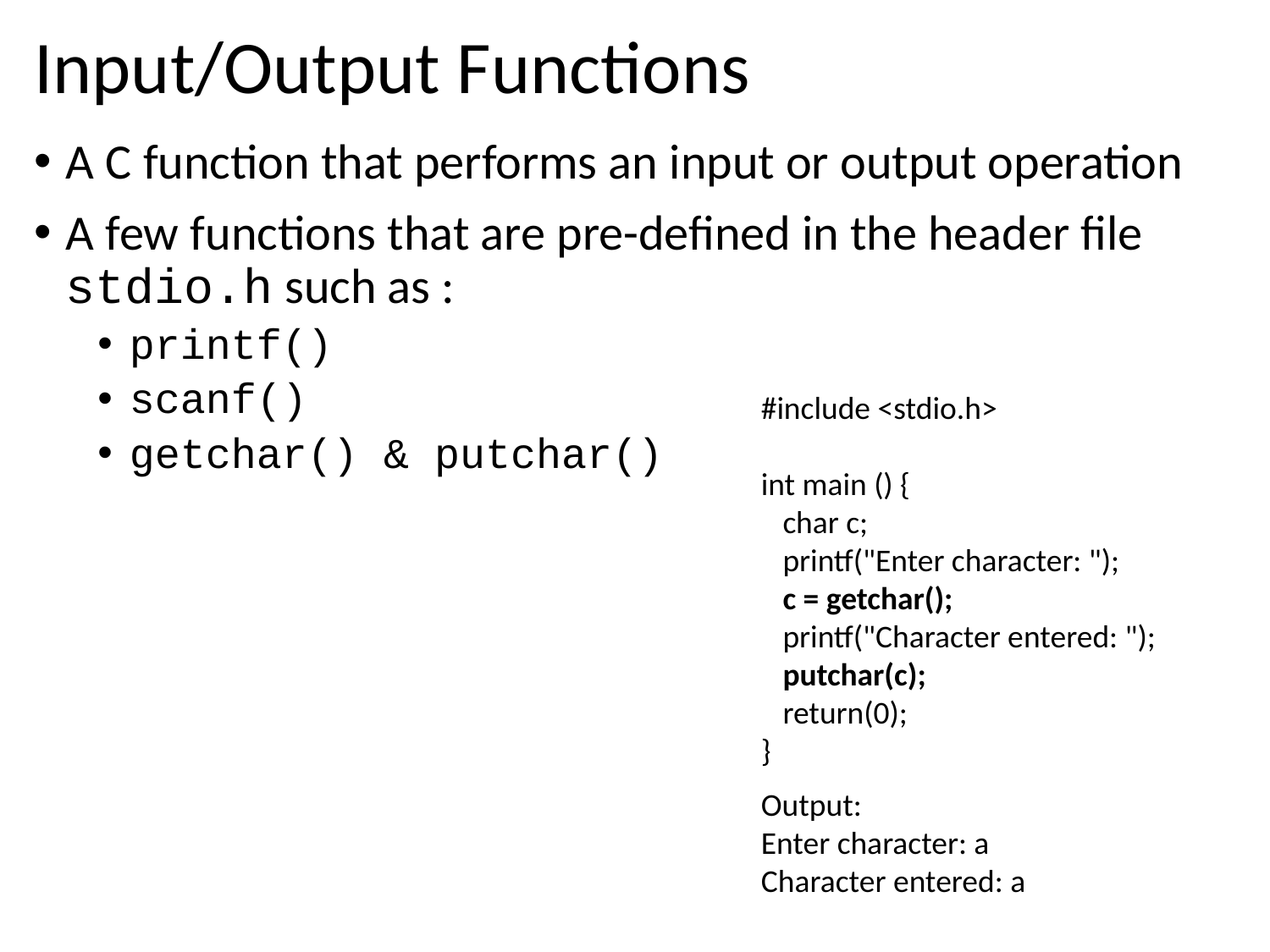

# Input/Output Functions
A C function that performs an input or output operation
A few functions that are pre-defined in the header file stdio.h such as :
printf()
scanf()
getchar() & putchar()

#include <stdio.h>

int main () {
   char c;
   printf("Enter character: ");
   c = getchar();
   printf("Character entered: ");
   putchar(c);
   return(0);
}
Output:
Enter character: a
Character entered: a